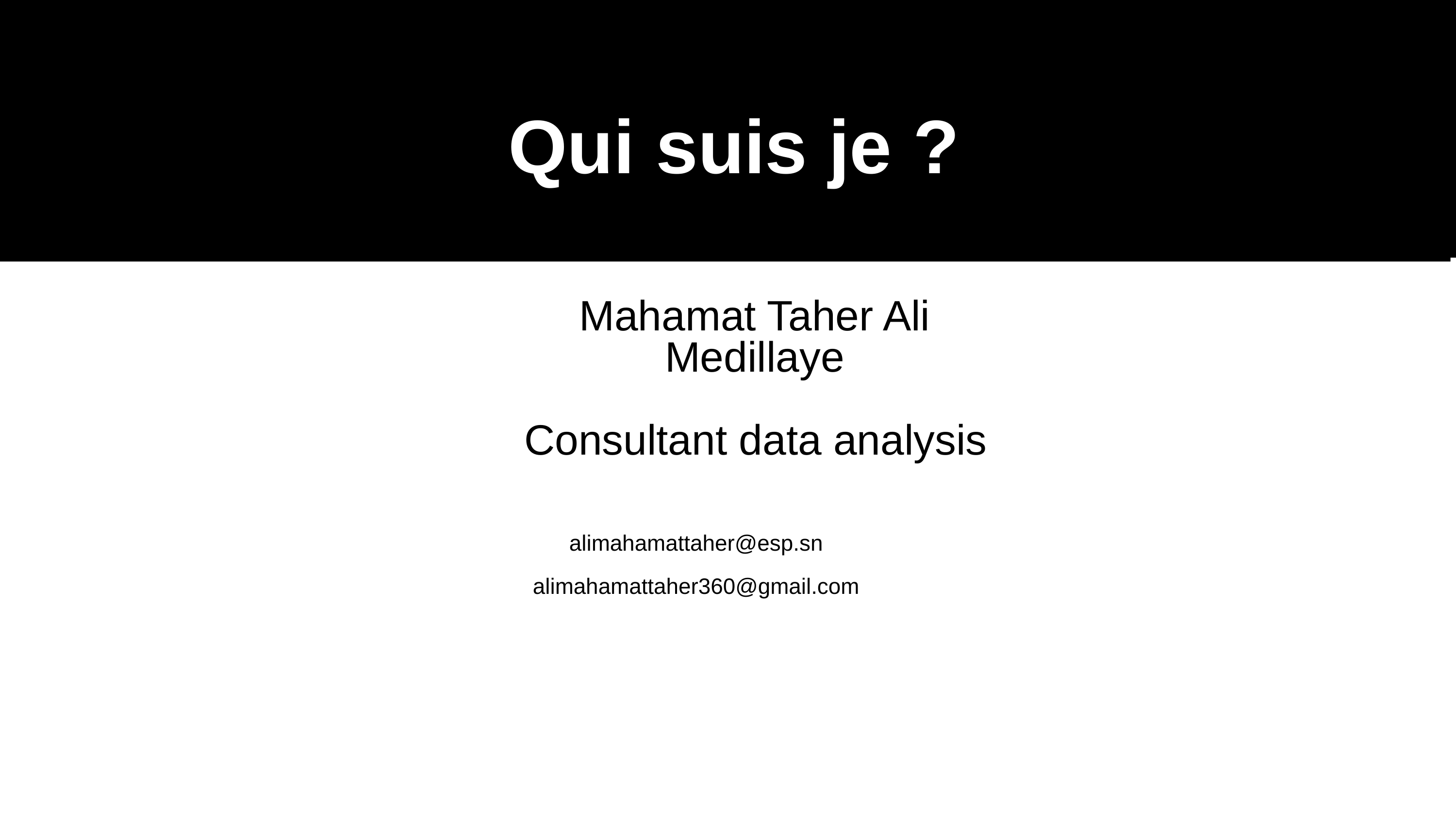

Qui suis je ?

Mahamat Taher Ali Medillaye
Consultant data analysis
alimahamattaher@esp.sn

alimahamattaher360@gmail.com